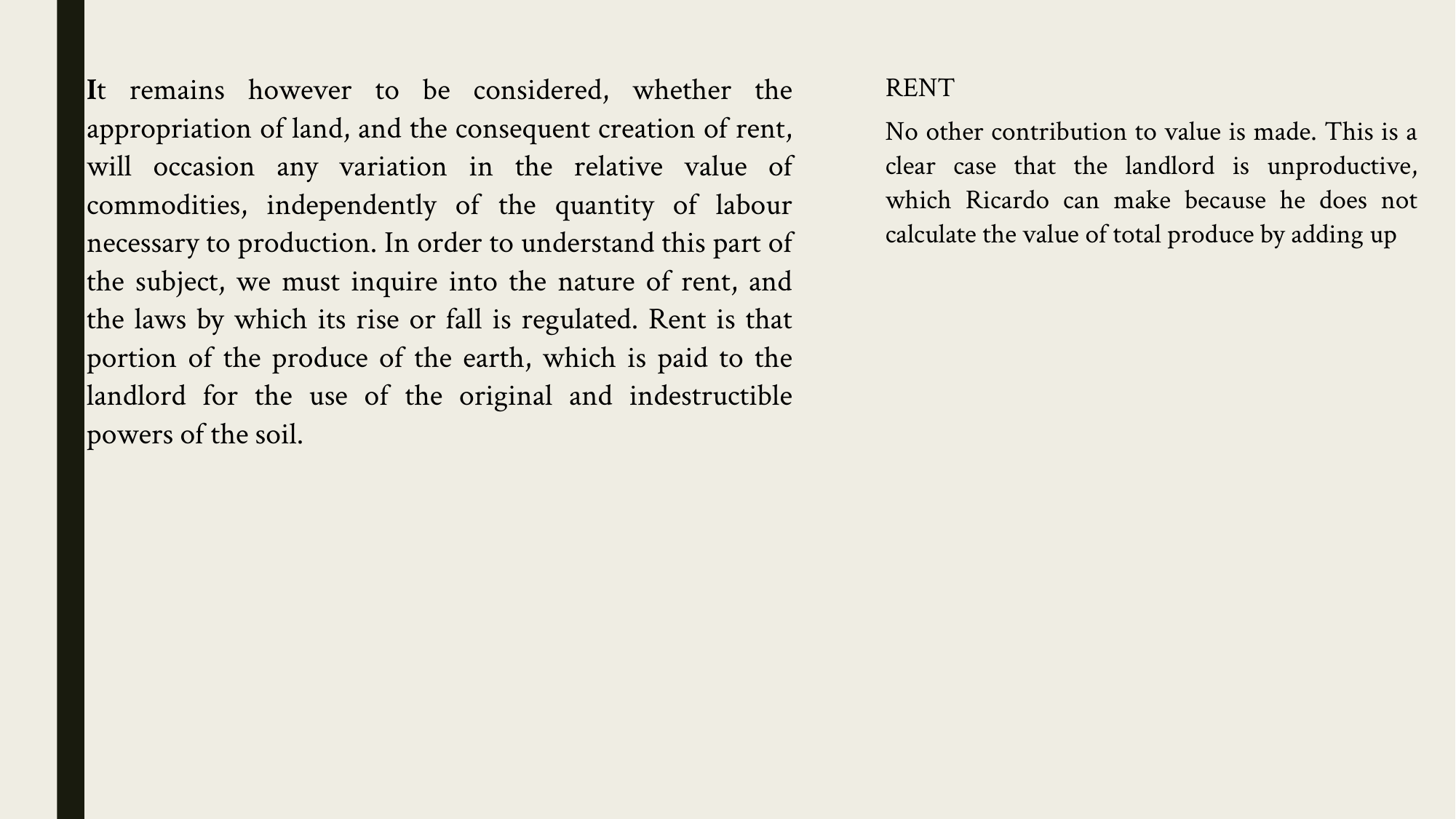

It remains however to be considered, whether the appropriation of land, and the consequent creation of rent, will occasion any variation in the relative value of commodities, independently of the quantity of labour necessary to production. In order to understand this part of the subject, we must inquire into the nature of rent, and the laws by which its rise or fall is regulated. Rent is that portion of the produce of the earth, which is paid to the landlord for the use of the original and indestructible powers of the soil.
RENT
No other contribution to value is made. This is a clear case that the landlord is unproductive, which Ricardo can make because he does not calculate the value of total produce by adding up